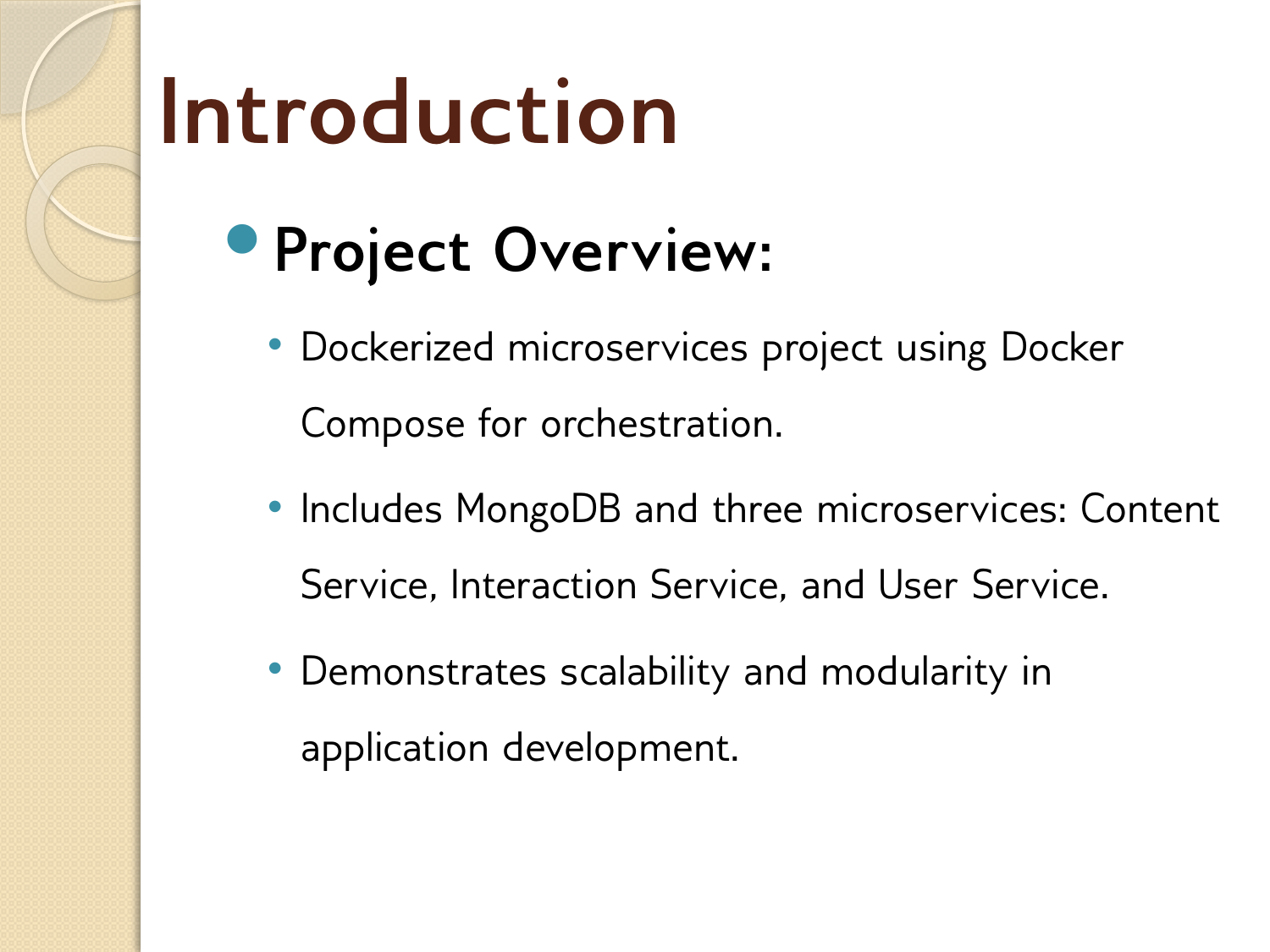

# Introduction
Project Overview:
Dockerized microservices project using Docker Compose for orchestration.
Includes MongoDB and three microservices: Content Service, Interaction Service, and User Service.
Demonstrates scalability and modularity in application development.